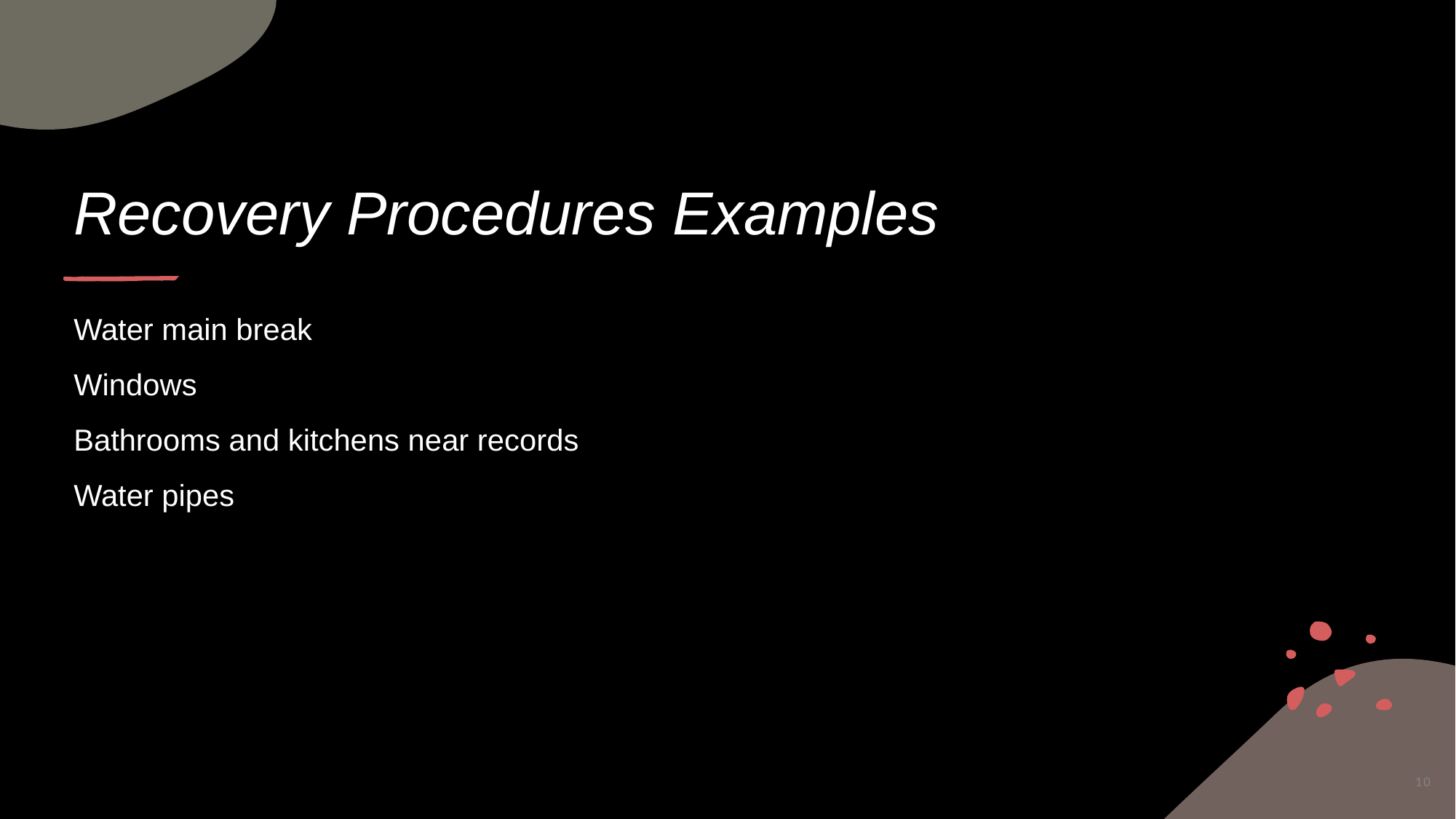

# Recovery Procedures Examples
Water main break
Windows
Bathrooms and kitchens near records
Water pipes
10